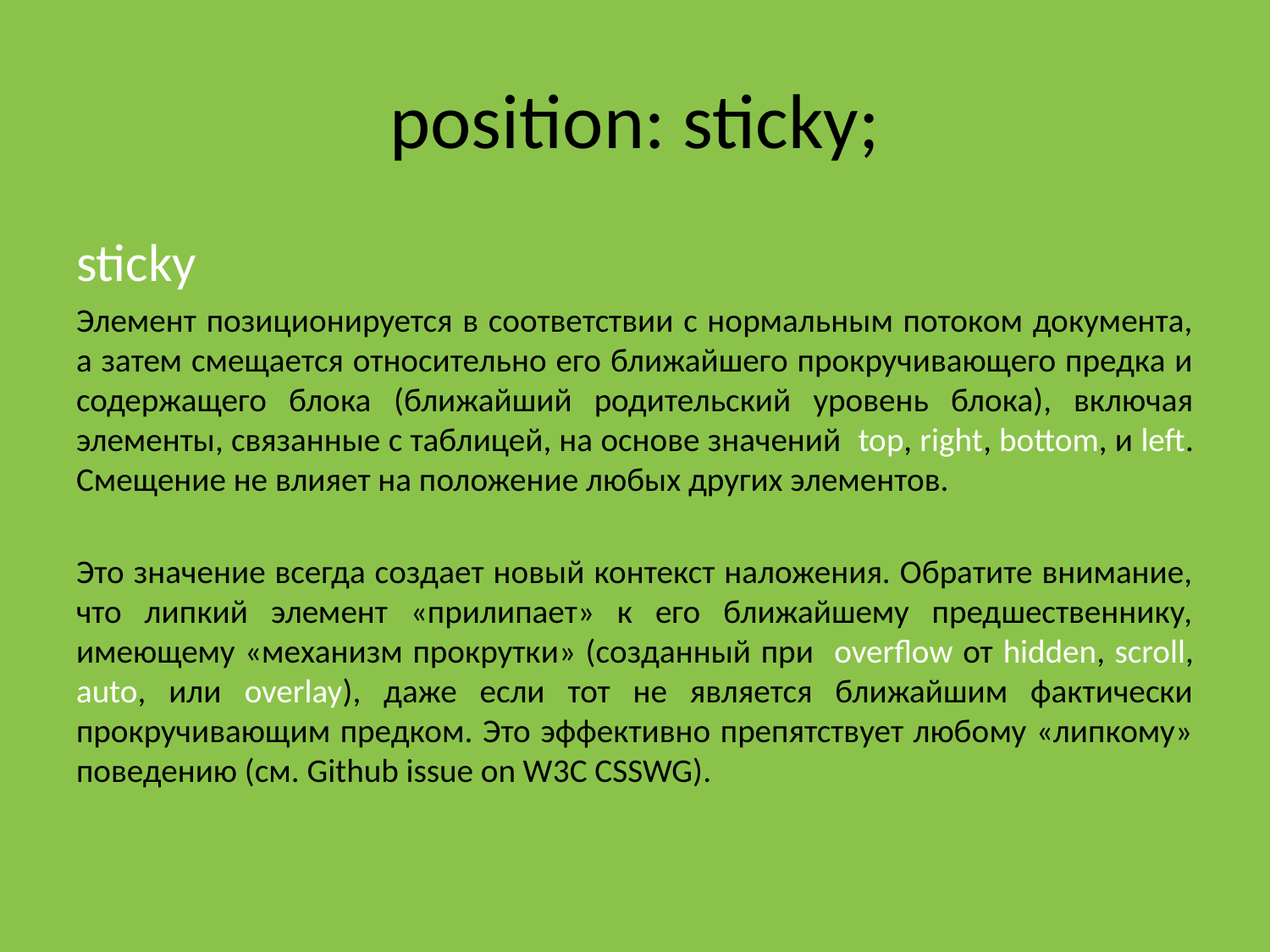

# position: sticky;
sticky
Элемент позиционируется в соответствии с нормальным потоком документа, а затем смещается относительно его ближайшего прокручивающего предка и содержащего блока (ближайший родительский уровень блока), включая элементы, связанные с таблицей, на основе значений  top, right, bottom, и left. Смещение не влияет на положение любых других элементов.

Это значение всегда создает новый контекст наложения. Обратите внимание, что липкий элемент «прилипает» к его ближайшему предшественнику, имеющему «механизм прокрутки» (созданный при  overflow от hidden, scroll, auto, или overlay), даже если тот не является ближайшим фактически прокручивающим предком. Это эффективно препятствует любому «липкому» поведению (см. Github issue on W3C CSSWG).